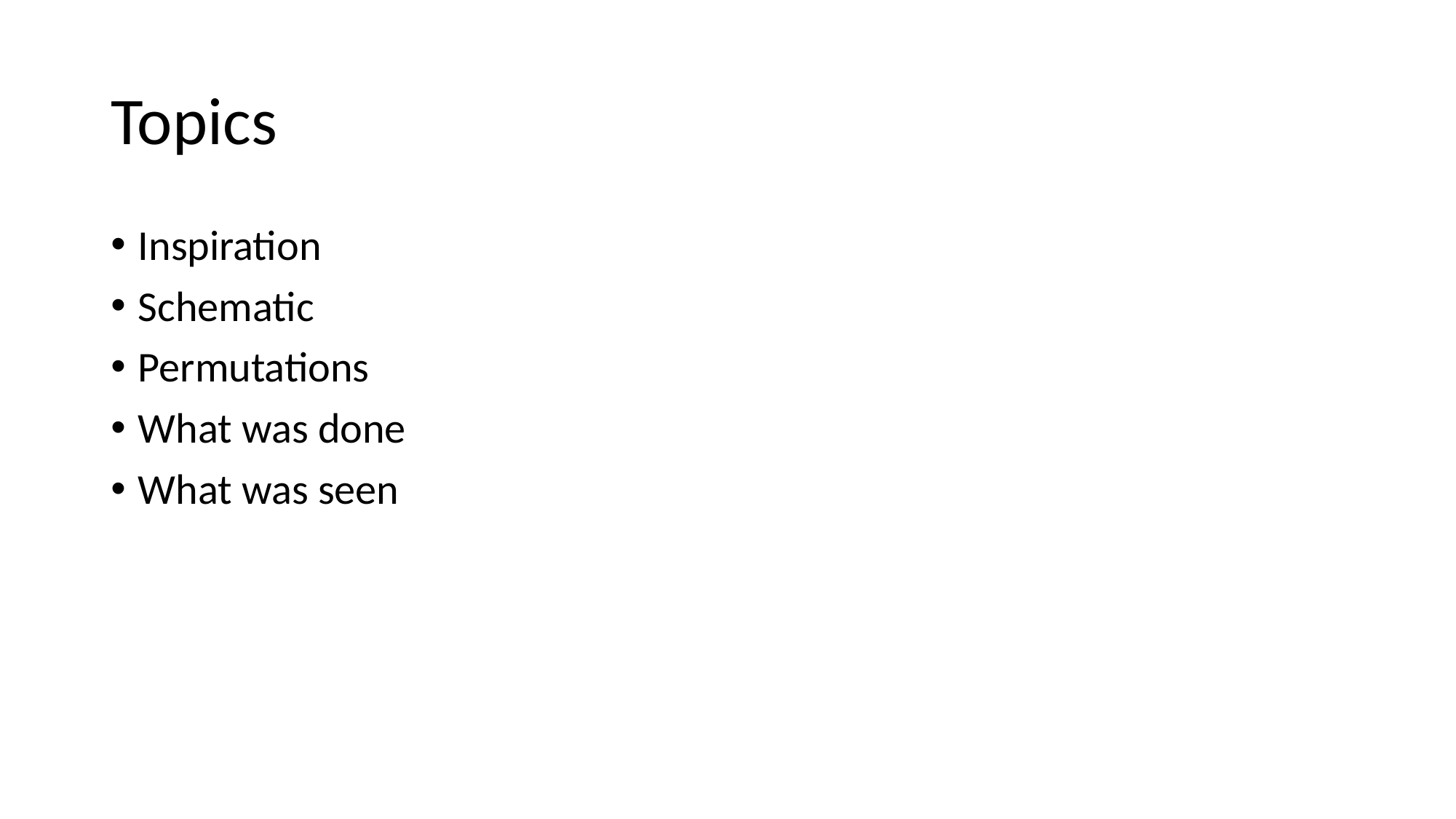

# Topics
Inspiration
Schematic
Permutations
What was done
What was seen